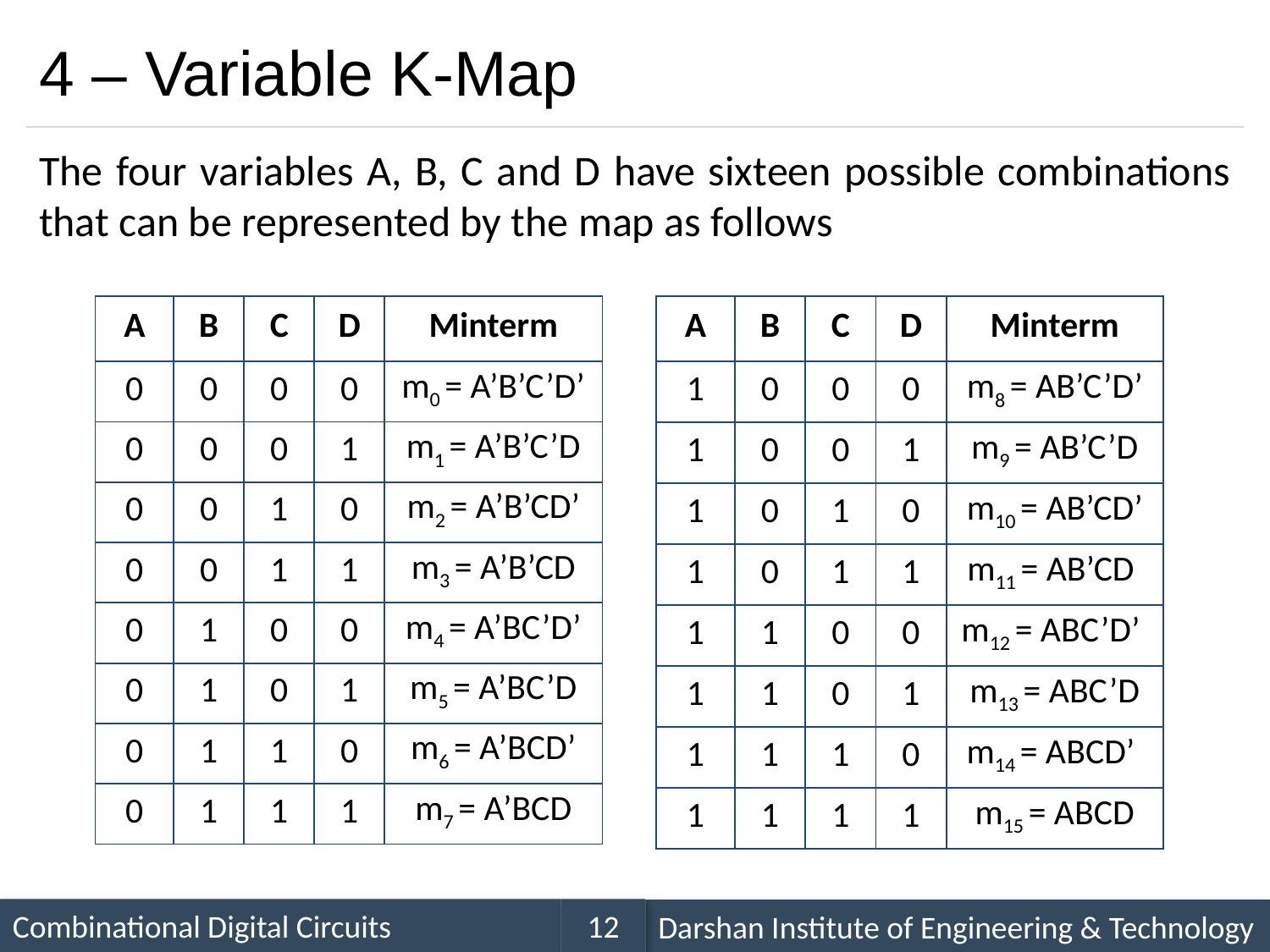

# 4 – Variable K-Map
The four variables A, B, C and D have sixteen possible combinations that can be represented by the map as follows
| A | B | C | D | Minterm |
| --- | --- | --- | --- | --- |
| 0 | 0 | 0 | 0 | m0 = A’B’C’D’ |
| 0 | 0 | 0 | 1 | m1 = A’B’C’D |
| 0 | 0 | 1 | 0 | m2 = A’B’CD’ |
| 0 | 0 | 1 | 1 | m3 = A’B’CD |
| 0 | 1 | 0 | 0 | m4 = A’BC’D’ |
| 0 | 1 | 0 | 1 | m5 = A’BC’D |
| 0 | 1 | 1 | 0 | m6 = A’BCD’ |
| 0 | 1 | 1 | 1 | m7 = A’BCD |
| A | B | C | D | Minterm |
| --- | --- | --- | --- | --- |
| 1 | 0 | 0 | 0 | m8 = AB’C’D’ |
| 1 | 0 | 0 | 1 | m9 = AB’C’D |
| 1 | 0 | 1 | 0 | m10 = AB’CD’ |
| 1 | 0 | 1 | 1 | m11 = AB’CD |
| 1 | 1 | 0 | 0 | m12 = ABC’D’ |
| 1 | 1 | 0 | 1 | m13 = ABC’D |
| 1 | 1 | 1 | 0 | m14 = ABCD’ |
| 1 | 1 | 1 | 1 | m15 = ABCD |